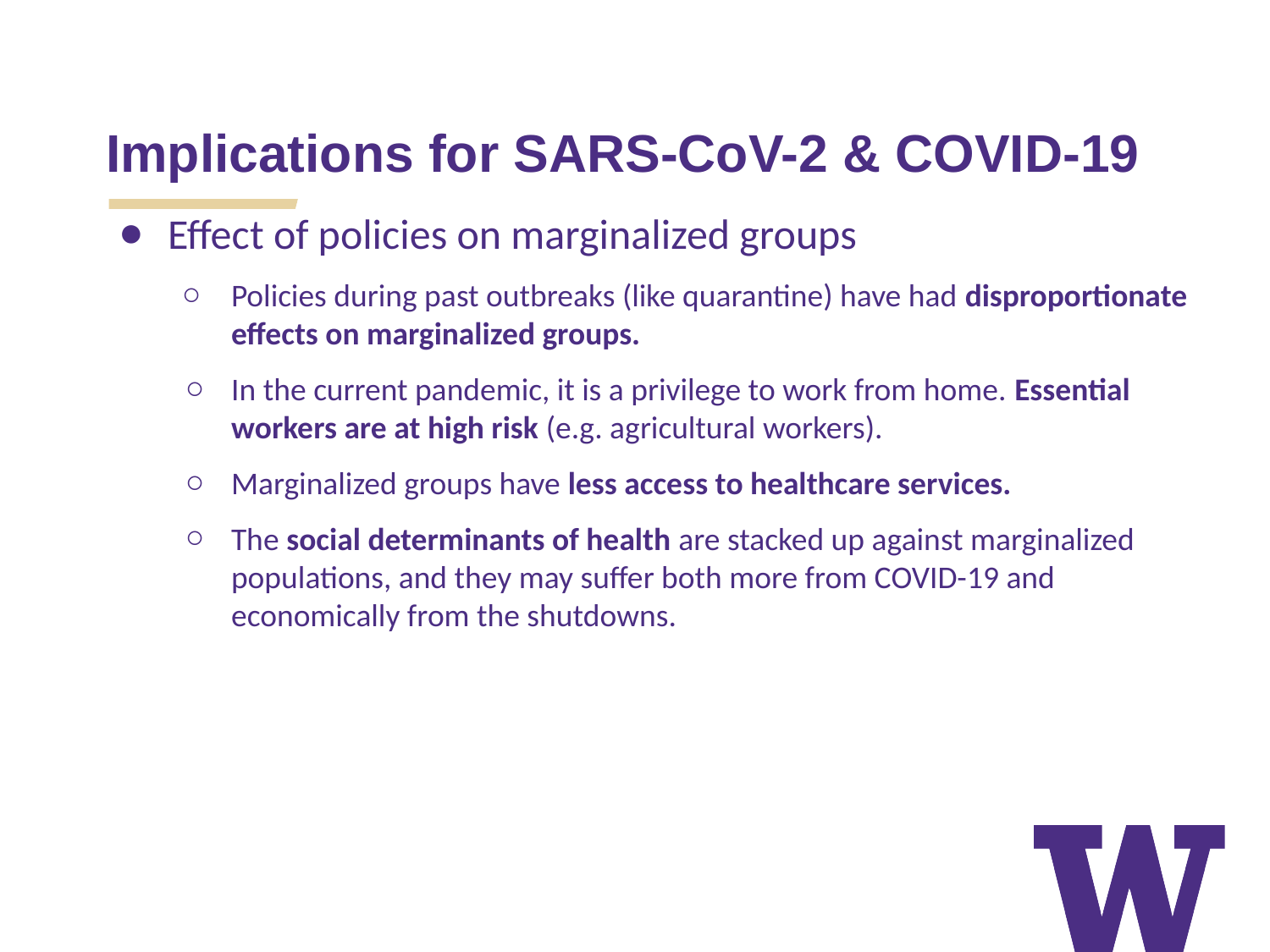

# Implications for SARS-CoV-2 & COVID-19
Effect of policies on marginalized groups
Policies during past outbreaks (like quarantine) have had disproportionate effects on marginalized groups.
In the current pandemic, it is a privilege to work from home. Essential workers are at high risk (e.g. agricultural workers).
Marginalized groups have less access to healthcare services.
The social determinants of health are stacked up against marginalized populations, and they may suffer both more from COVID-19 and economically from the shutdowns.